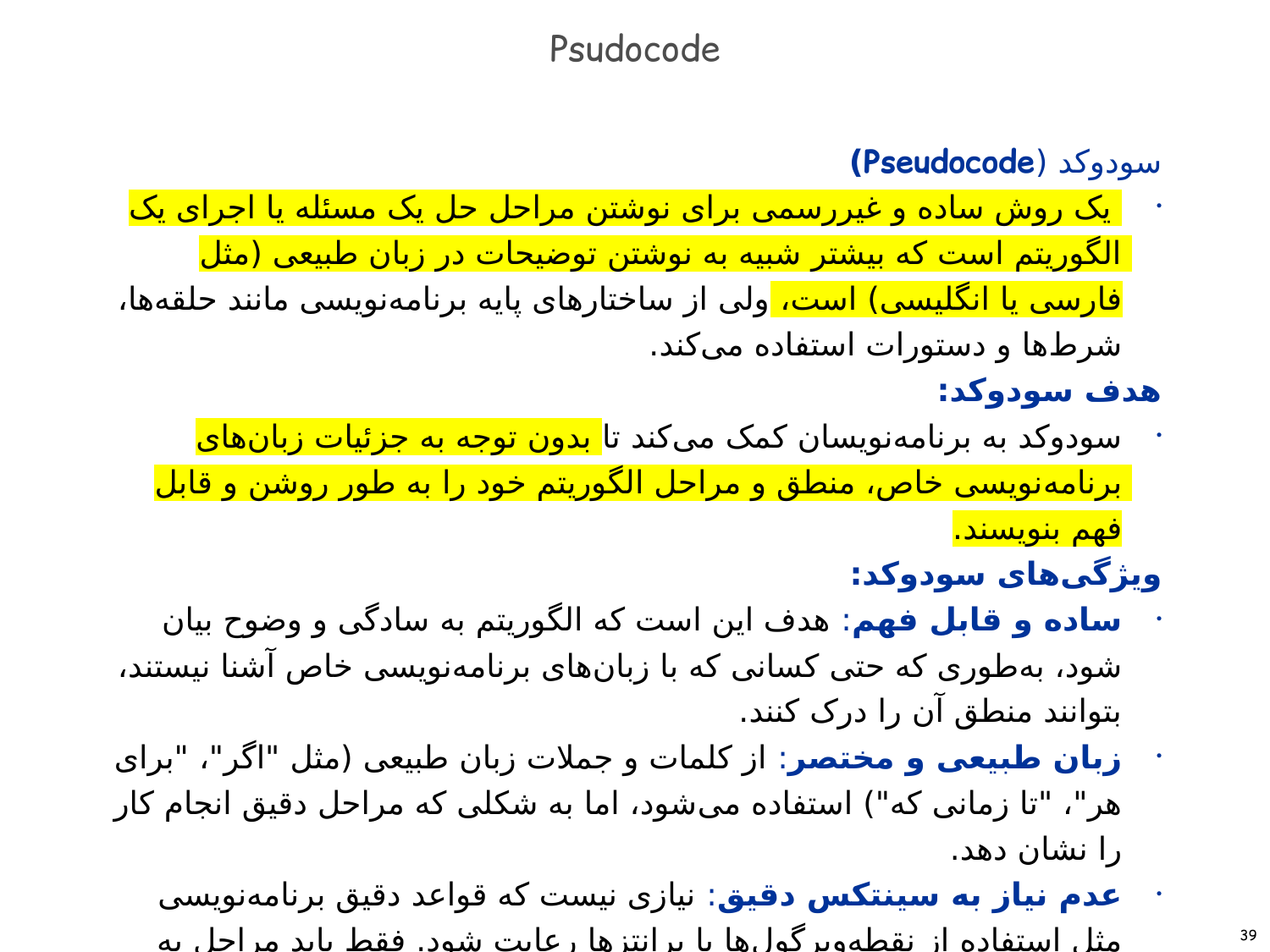

# Psudocode
سودوکد (Pseudocode)
 یک روش ساده و غیررسمی برای نوشتن مراحل حل یک مسئله یا اجرای یک الگوریتم است که بیشتر شبیه به نوشتن توضیحات در زبان طبیعی (مثل فارسی یا انگلیسی) است، ولی از ساختارهای پایه برنامه‌نویسی مانند حلقه‌ها، شرط‌ها و دستورات استفاده می‌کند.
هدف سودوکد:
سودوکد به برنامه‌نویسان کمک می‌کند تا بدون توجه به جزئیات زبان‌های برنامه‌نویسی خاص، منطق و مراحل الگوریتم خود را به طور روشن و قابل فهم بنویسند.
ویژگی‌های سودوکد:
ساده و قابل فهم: هدف این است که الگوریتم به سادگی و وضوح بیان شود، به‌طوری که حتی کسانی که با زبان‌های برنامه‌نویسی خاص آشنا نیستند، بتوانند منطق آن را درک کنند.
زبان طبیعی و مختصر: از کلمات و جملات زبان طبیعی (مثل "اگر"، "برای هر"، "تا زمانی که") استفاده می‌شود، اما به شکلی که مراحل دقیق انجام کار را نشان دهد.
عدم نیاز به سینتکس دقیق: نیازی نیست که قواعد دقیق برنامه‌نویسی مثل استفاده از نقطه‌ویرگول‌ها یا پرانتزها رعایت شود. فقط باید مراحل به درستی و به ترتیب نوشته شوند.
بدون جزئیات پیاده‌سازی: جزئیات خاص زبان‌های برنامه‌نویسی (مانند تعریف متغیرها، نوع داده‌ها و غیره) حذف می‌شوند و تمرکز روی منطق کلی کار است.

39